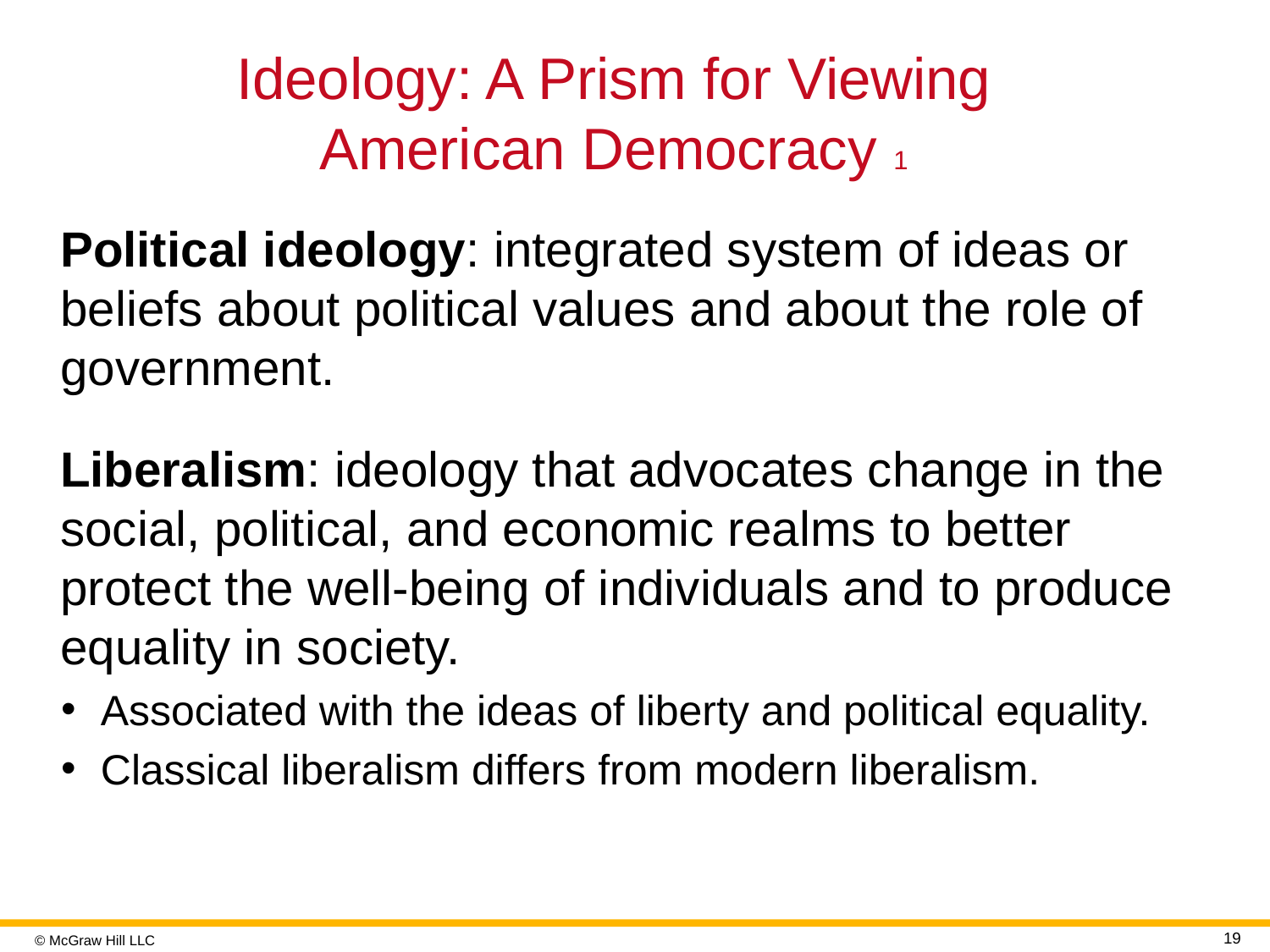

# Ideology: A Prism for Viewing American Democracy 1
Political ideology: integrated system of ideas or beliefs about political values and about the role of government.
Liberalism: ideology that advocates change in the social, political, and economic realms to better protect the well-being of individuals and to produce equality in society.
Associated with the ideas of liberty and political equality.
Classical liberalism differs from modern liberalism.
19